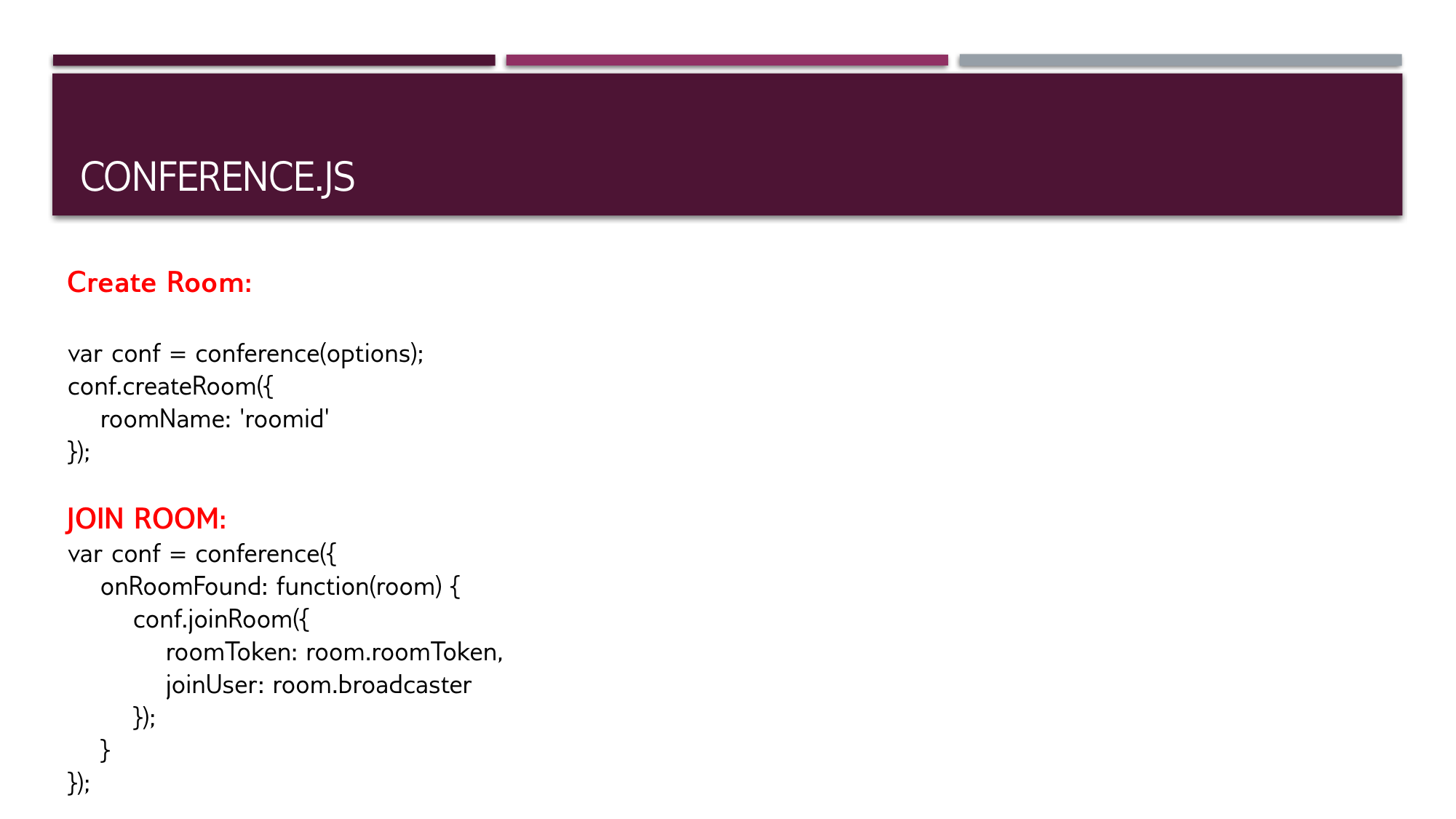

Conference.js
Create Room:

var conf = conference(options);
conf.createRoom({
    roomName: 'roomid'
});

JOIN ROOM:
var conf = conference({
    onRoomFound: function(room) {
        conf.joinRoom({
            roomToken: room.roomToken,
            joinUser: room.broadcaster
        });
    }
});